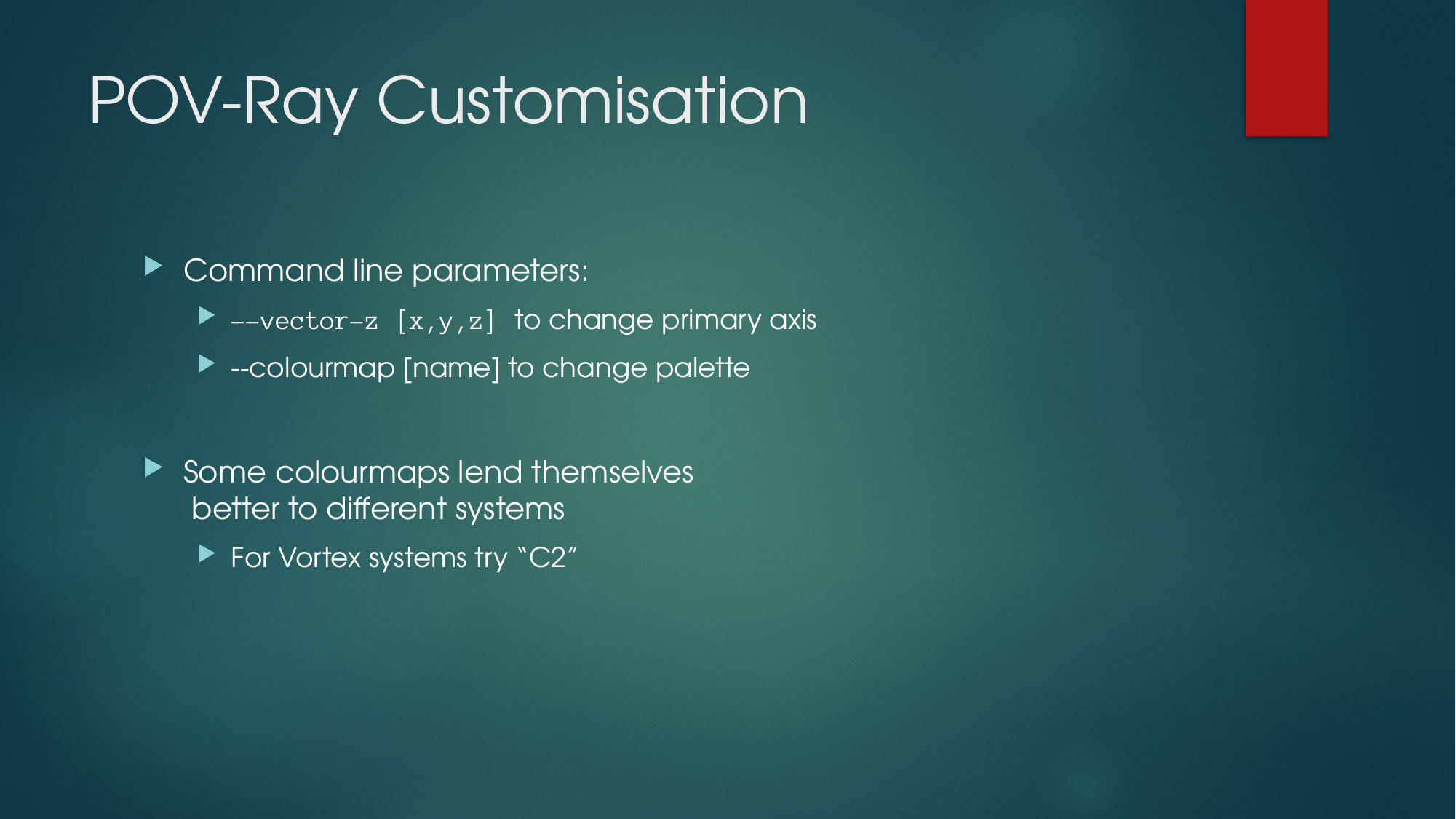

# POV-Ray Customisation
Command line parameters:
--vector-z [x,y,z] to change primary axis
--colourmap [name] to change palette

Some colourmaps lend themselves
 better to different systems
For Vortex systems try “C2”